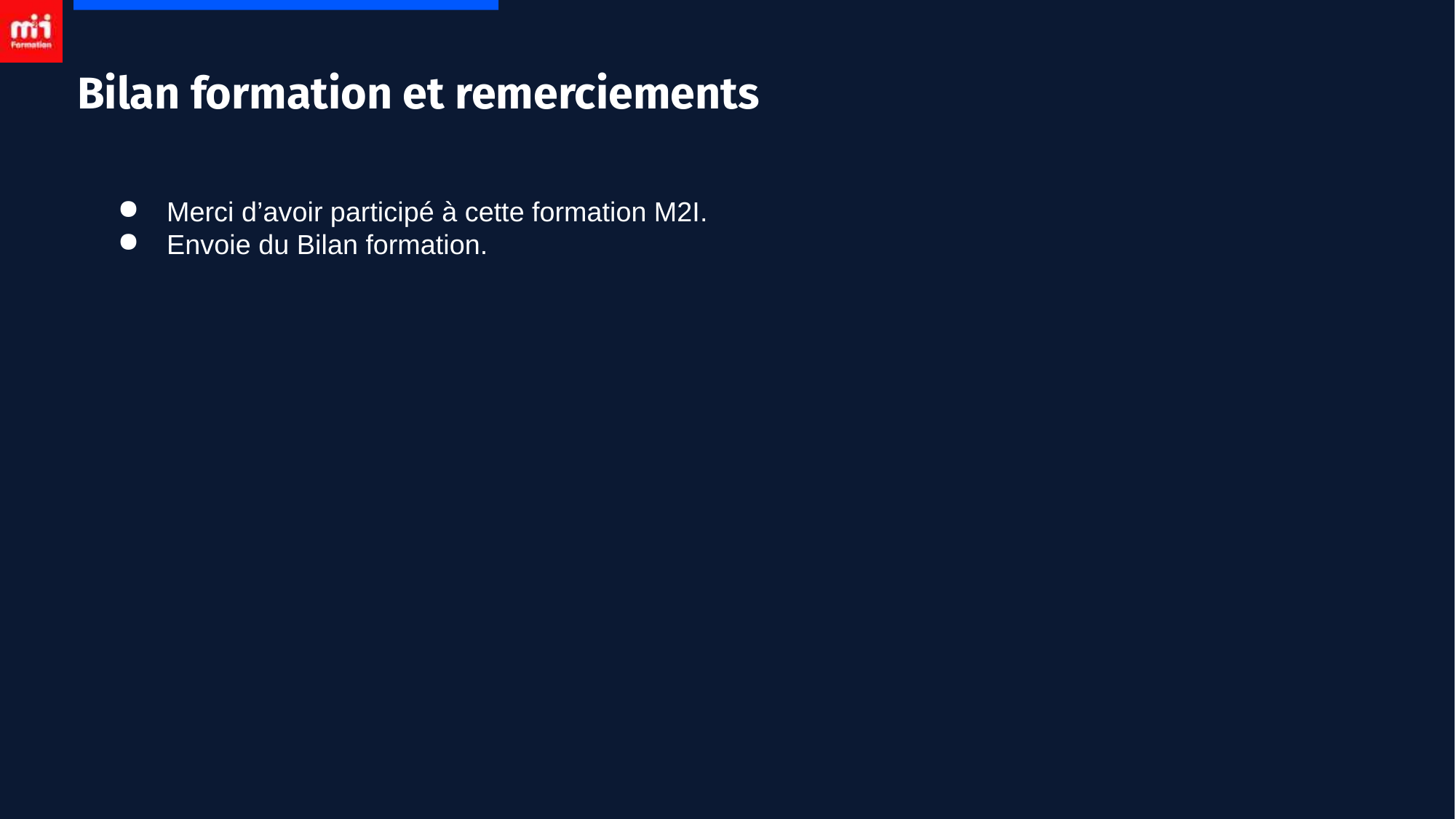

# Bilan formation et remerciements
Merci d’avoir participé à cette formation M2I.
Envoie du Bilan formation.